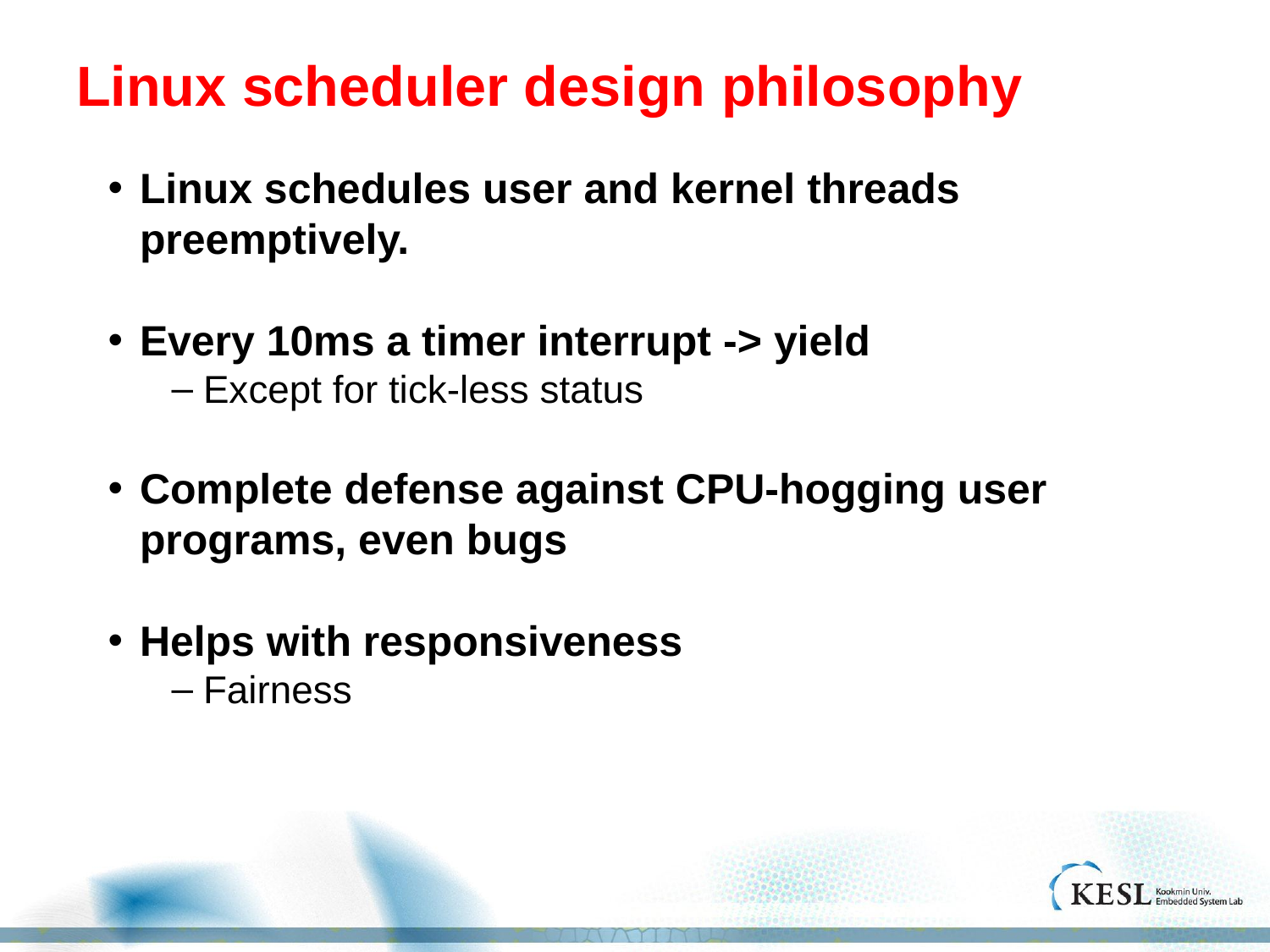

# Linux scheduler design philosophy
Linux schedules user and kernel threads preemptively.

Every 10ms a timer interrupt -> yield
Except for tick-less status

Complete defense against CPU-hogging user programs, even bugs

Helps with responsiveness
Fairness